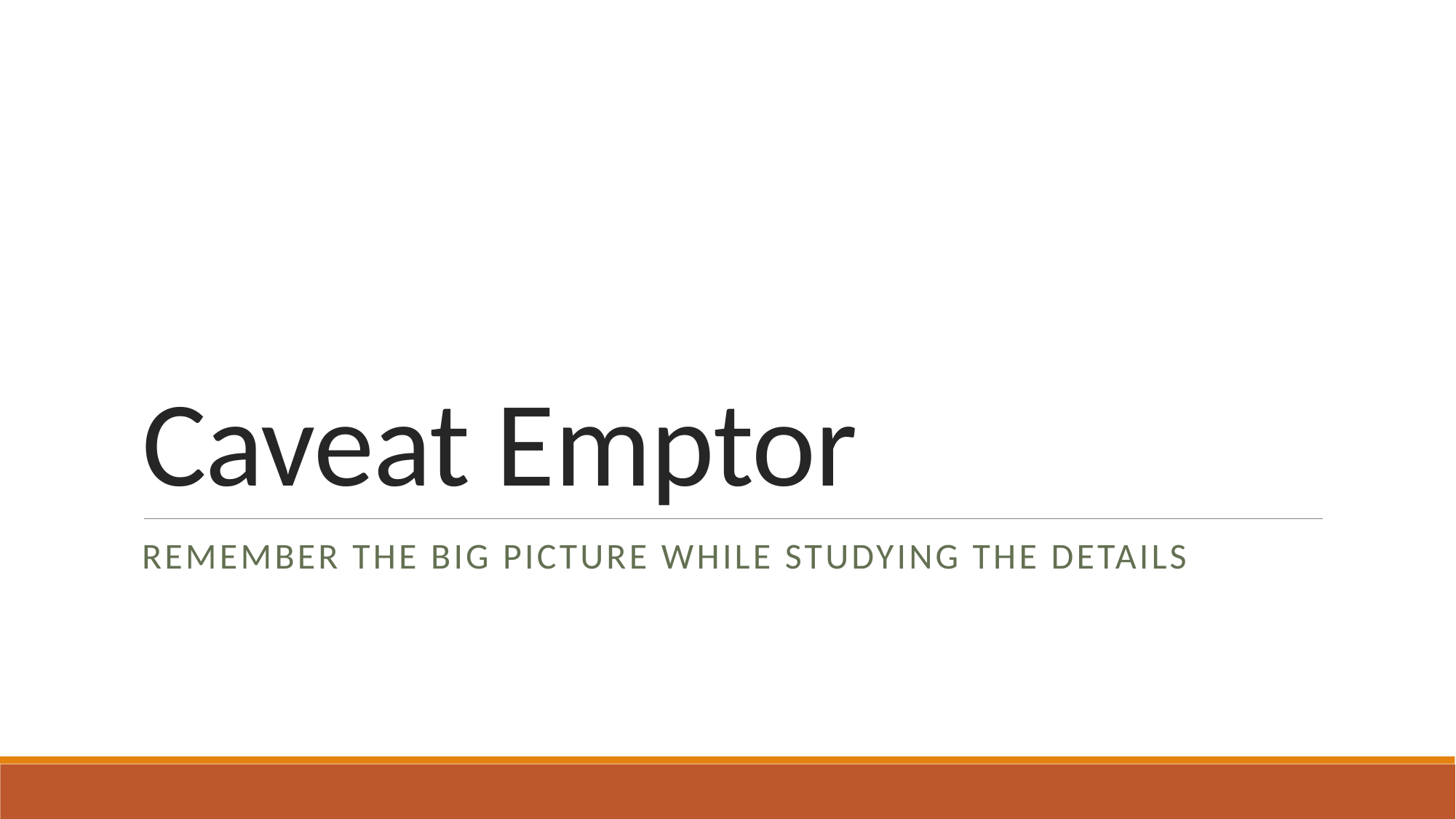

# Caveat Emptor
Remember the big picture while studying the details